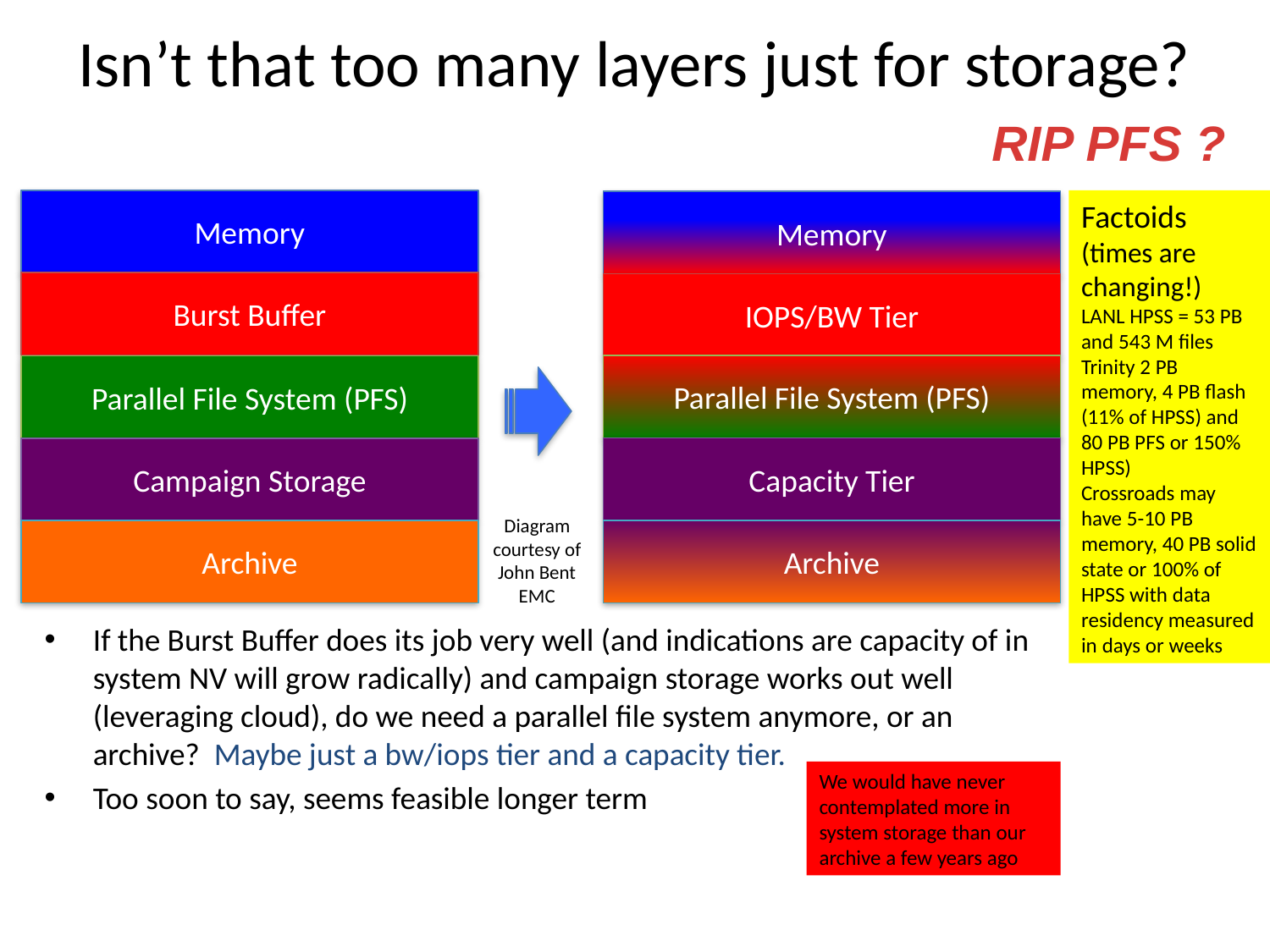

# Isn’t that too many layers just for storage?
RIP PFS ?
Memory
Burst Buffer
Parallel File System (PFS)
Campaign Storage
Archive
Factoids (times are changing!)
LANL HPSS = 53 PB and 543 M files
Trinity 2 PB memory, 4 PB flash (11% of HPSS) and 80 PB PFS or 150% HPSS)
Crossroads may have 5-10 PB memory, 40 PB solid state or 100% of HPSS with data residency measured in days or weeks
Memory
IOPS/BW Tier
Parallel File System (PFS)
Capacity Tier
Archive

Diagram courtesy of John Bent EMC
If the Burst Buffer does its job very well (and indications are capacity of in system NV will grow radically) and campaign storage works out well (leveraging cloud), do we need a parallel file system anymore, or an archive?  Maybe just a bw/iops tier and a capacity tier.
Too soon to say, seems feasible longer term
We would have never contemplated more in system storage than our archive a few years ago